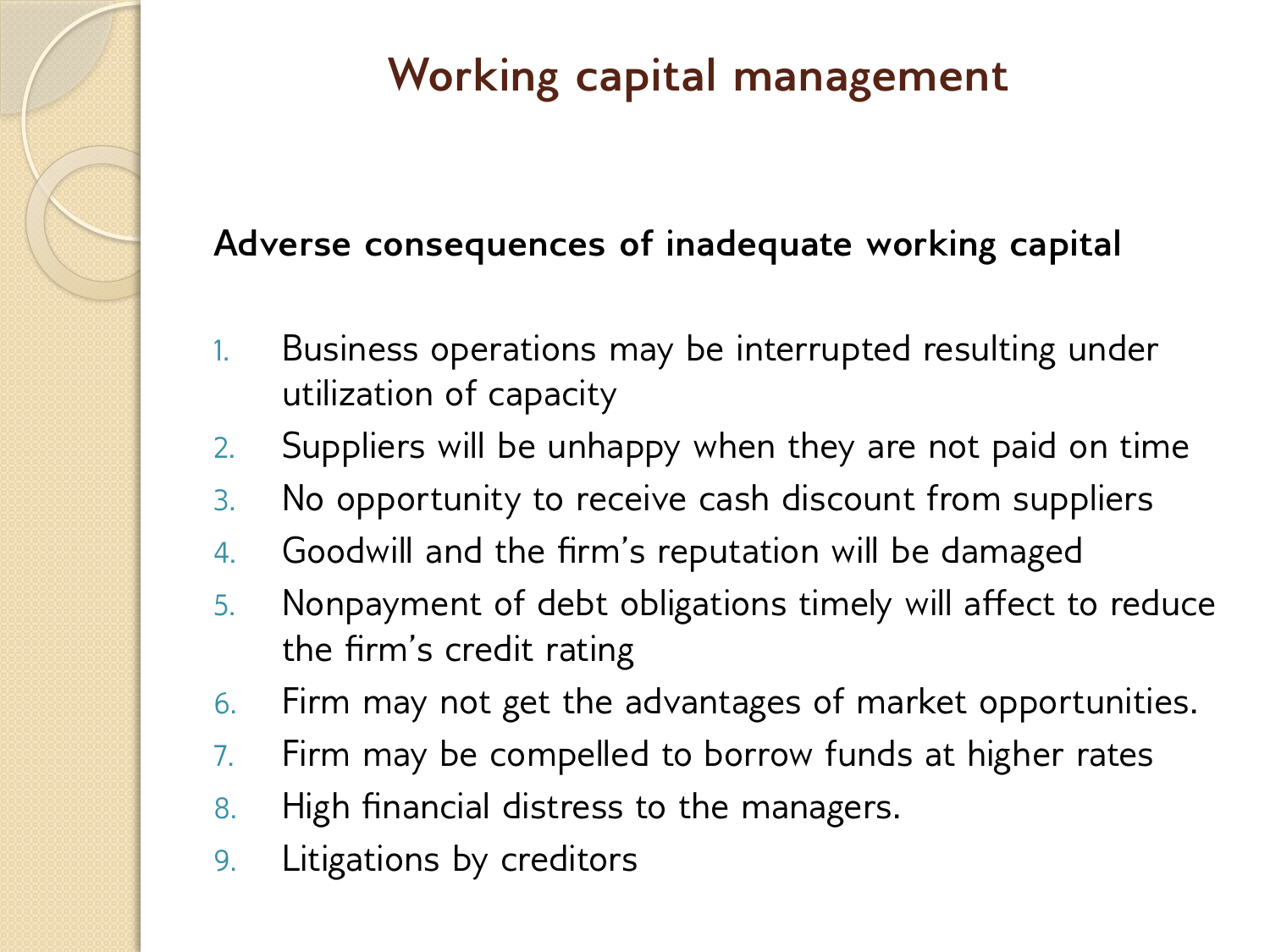

# Working capital management
Adverse consequences of inadequate working capital

Business operations may be interrupted resulting under utilization of capacity
Suppliers will be unhappy when they are not paid on time
No opportunity to receive cash discount from suppliers
Goodwill and the firm’s reputation will be damaged
Nonpayment of debt obligations timely will affect to reduce the firm’s credit rating
Firm may not get the advantages of market opportunities.
Firm may be compelled to borrow funds at higher rates
High financial distress to the managers.
Litigations by creditors